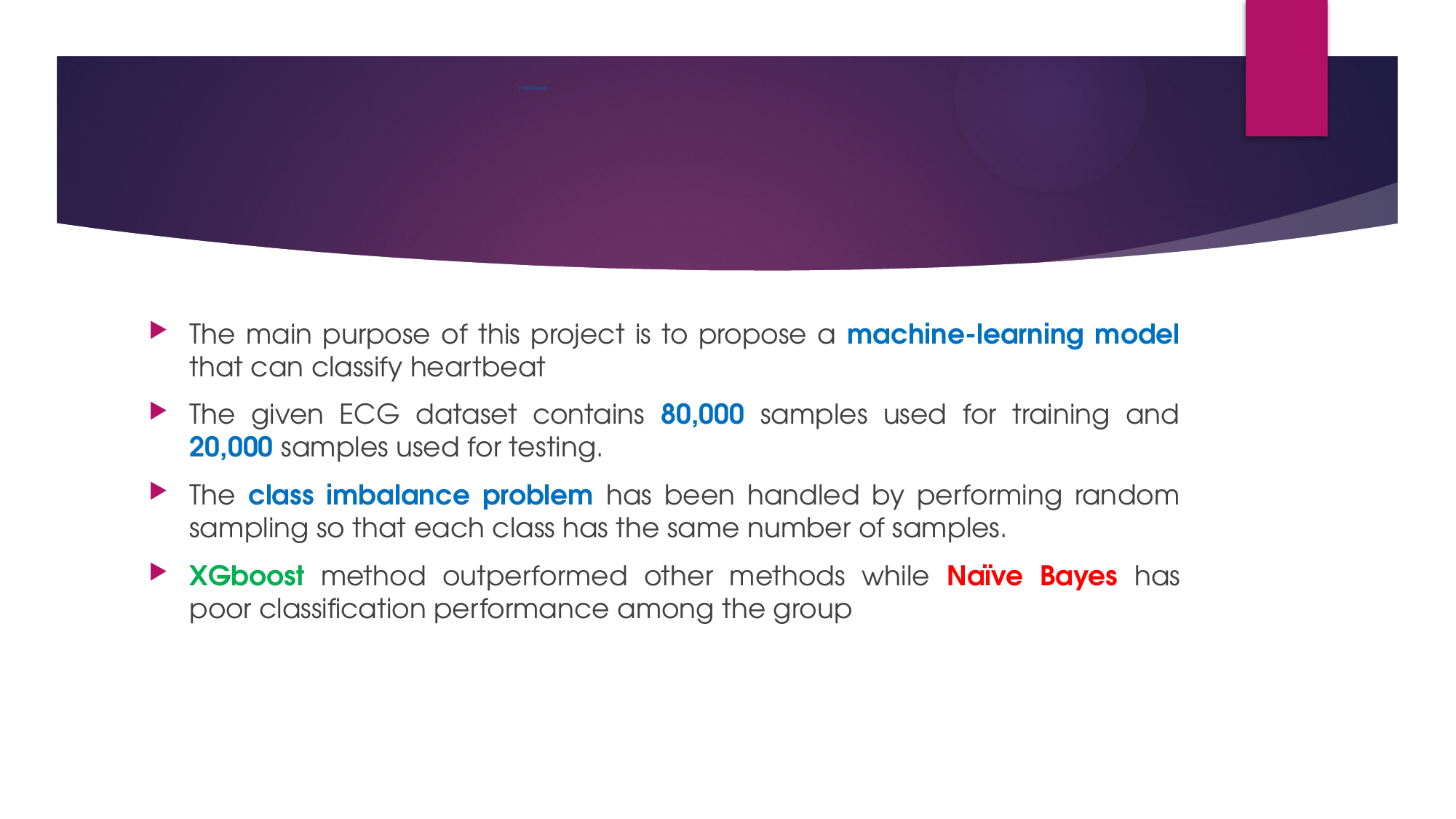

# Conclusion
The main purpose of this project is to propose a machine-learning model that can classify heartbeat
The given ECG dataset contains 80,000 samples used for training and 20,000 samples used for testing.
The class imbalance problem has been handled by performing random sampling so that each class has the same number of samples.
XGboost method outperformed other methods while Naïve Bayes has poor classification performance among the group